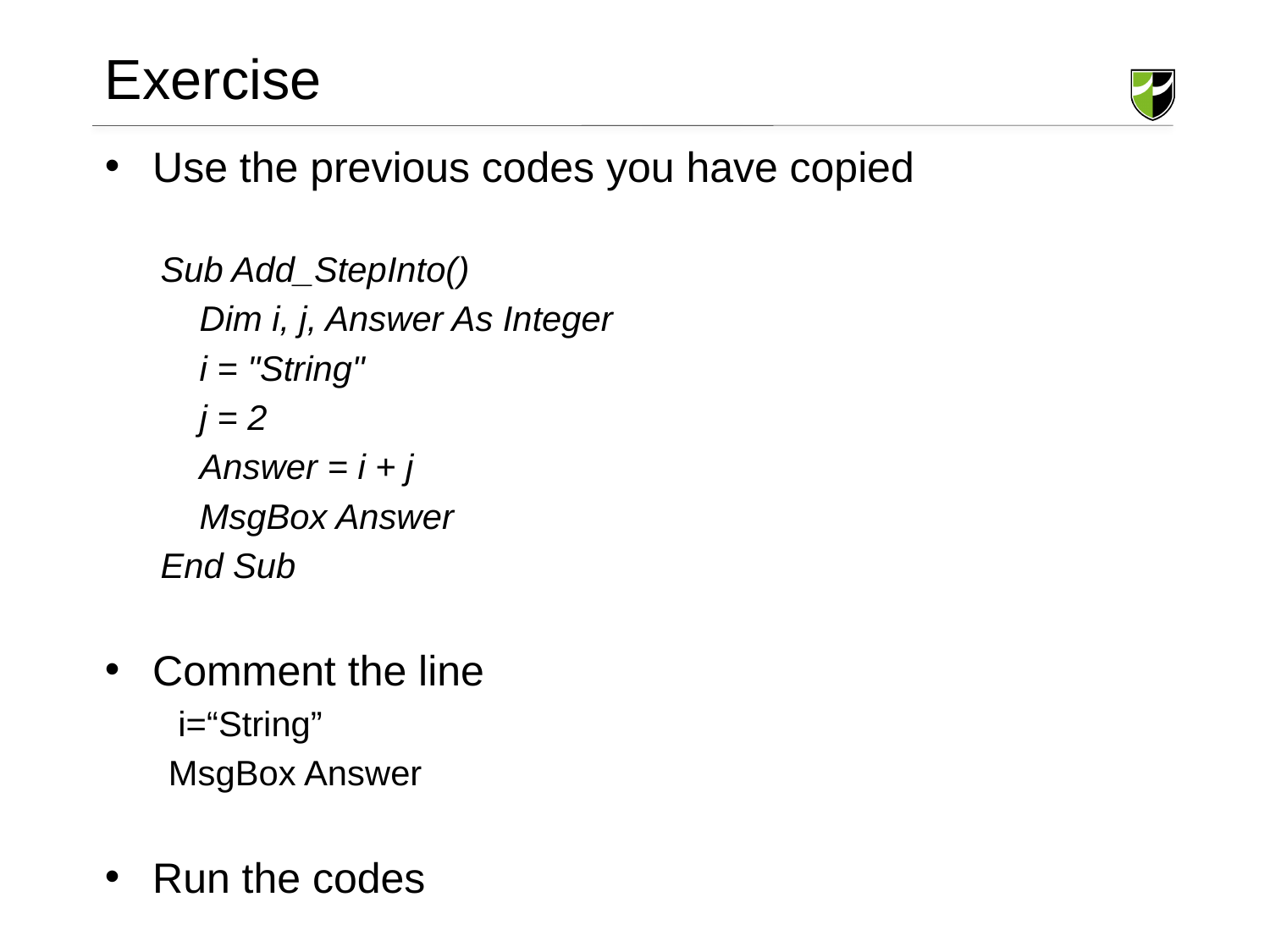

# Exercise
Use the previous codes you have copied

Sub Add_StepInto()
    Dim i, j, Answer As Integer
    i = "String"
    j = 2
    Answer = i + j
    MsgBox Answer
End Sub

Comment the line
 i=“String”
MsgBox Answer

Run the codes